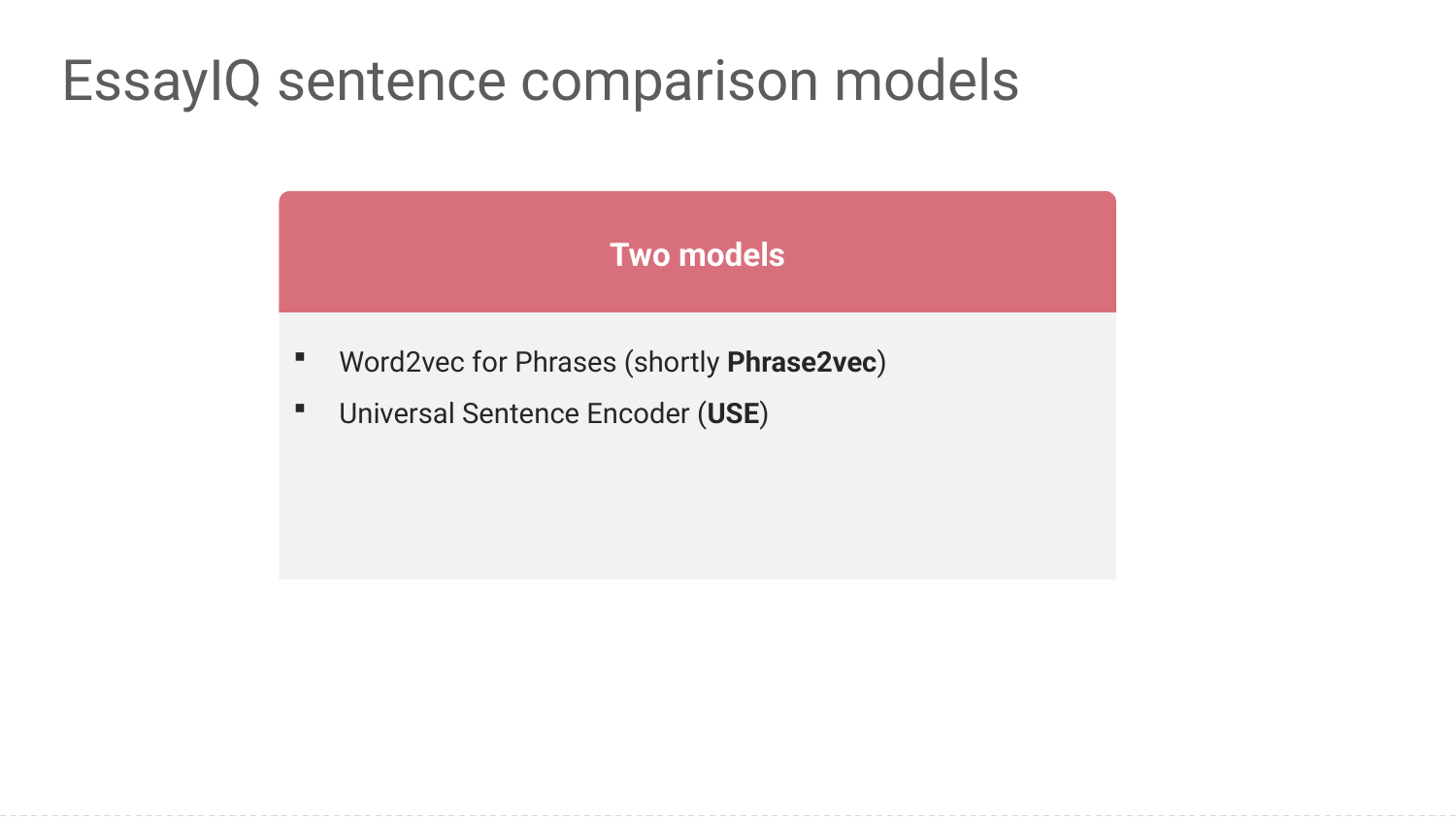

# EssayIQ sentence comparison models

Two models
Word2vec for Phrases (shortly Phrase2vec)
Universal Sentence Encoder (USE)